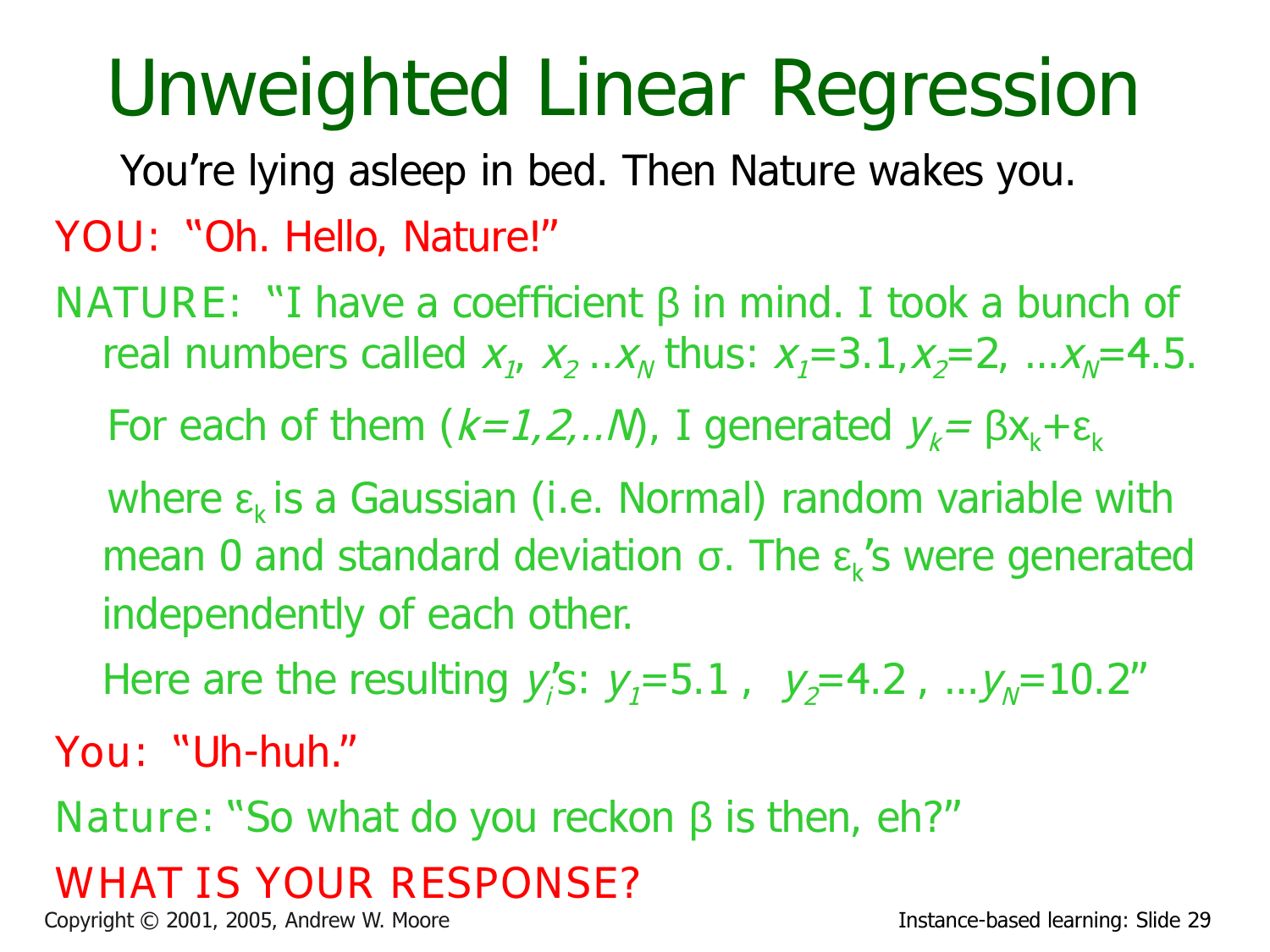

# Unweighted Linear Regression
     You’re lying asleep in bed. Then Nature wakes you.
YOU:  “Oh. Hello, Nature!”
NATURE:  “I have a coefficient β in mind. I took a bunch of real numbers called x1, x2 ..xN thus: x1=3.1,x2=2, …xN=4.5.
    For each of them (k=1,2,..N), I generated yk= βxk+εk
    where εk is a Gaussian (i.e. Normal) random variable with mean 0 and standard deviation σ. The εk’s were generated independently of each other.
	Here are the resulting yi’s: y1=5.1 ,  y2=4.2 , …yN=10.2”
You:  “Uh-huh.”
Nature: “So what do you reckon β is then, eh?”
WHAT IS YOUR RESPONSE?
Copyright © 2001, 2005, Andrew W. Moore